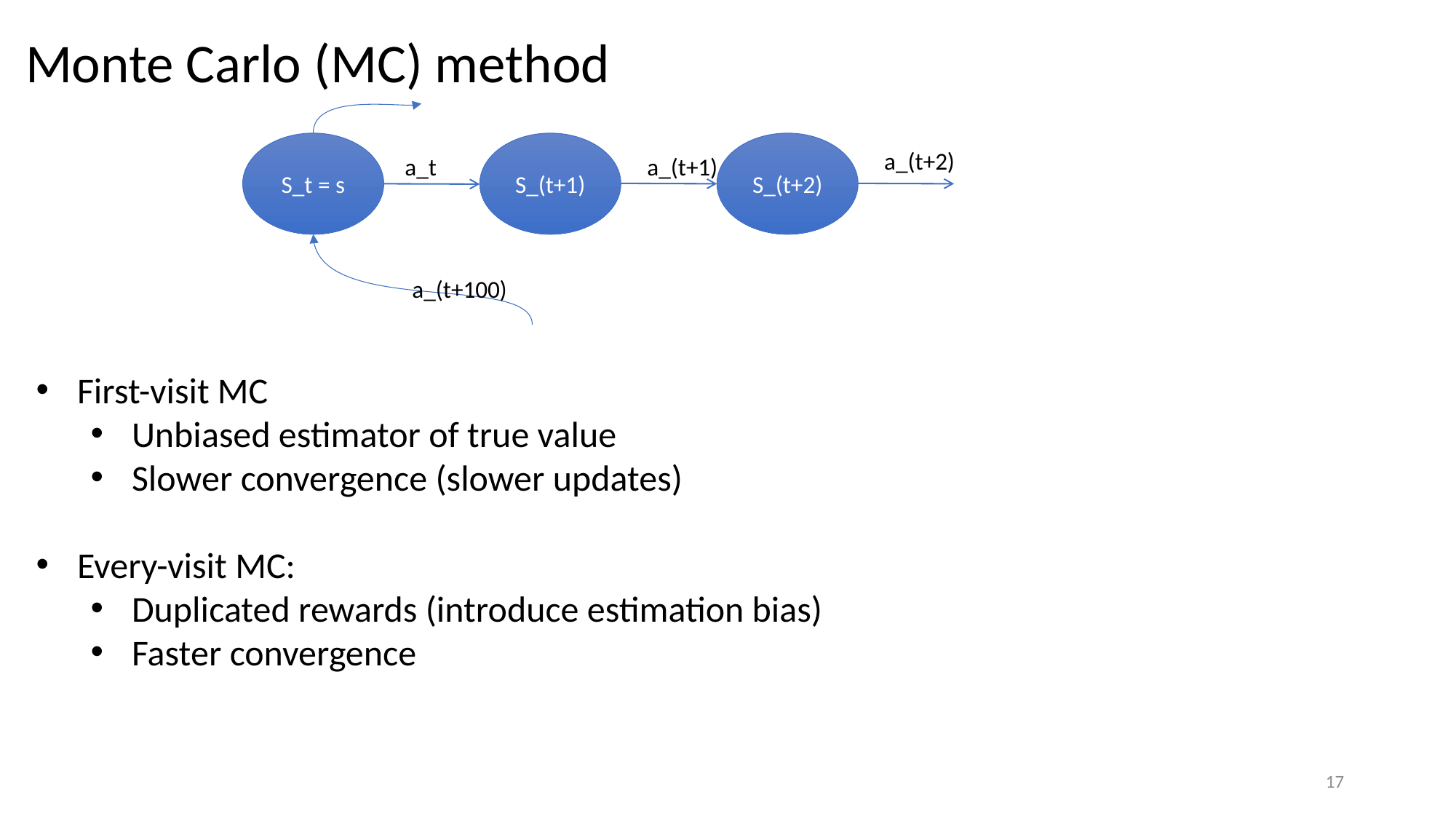

# Monte Carlo (MC) method
S_t = s
S_(t+1)
S_(t+2)
a_(t+2)
a_t
a_(t+1)
a_(t+100)
First-visit MC
Unbiased estimator of true value
Slower convergence (slower updates)

Every-visit MC:
Duplicated rewards (introduce estimation bias)
Faster convergence

17